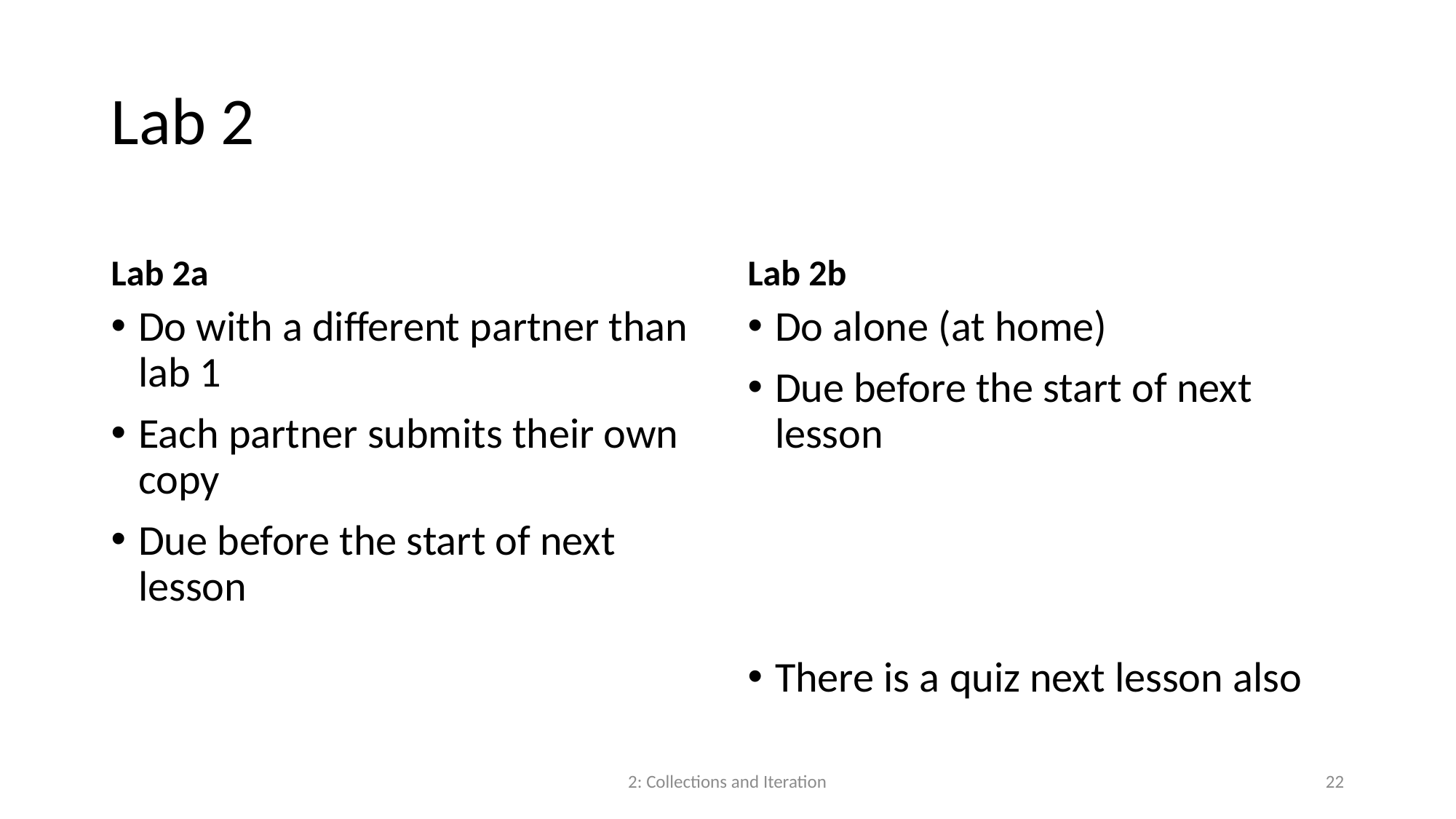

# Lab 2
Lab 2a
Lab 2b
Do with a different partner than lab 1
Each partner submits their own copy
Due before the start of next lesson
Do alone (at home)
Due before the start of next lesson

There is a quiz next lesson also
2: Collections and Iteration
22